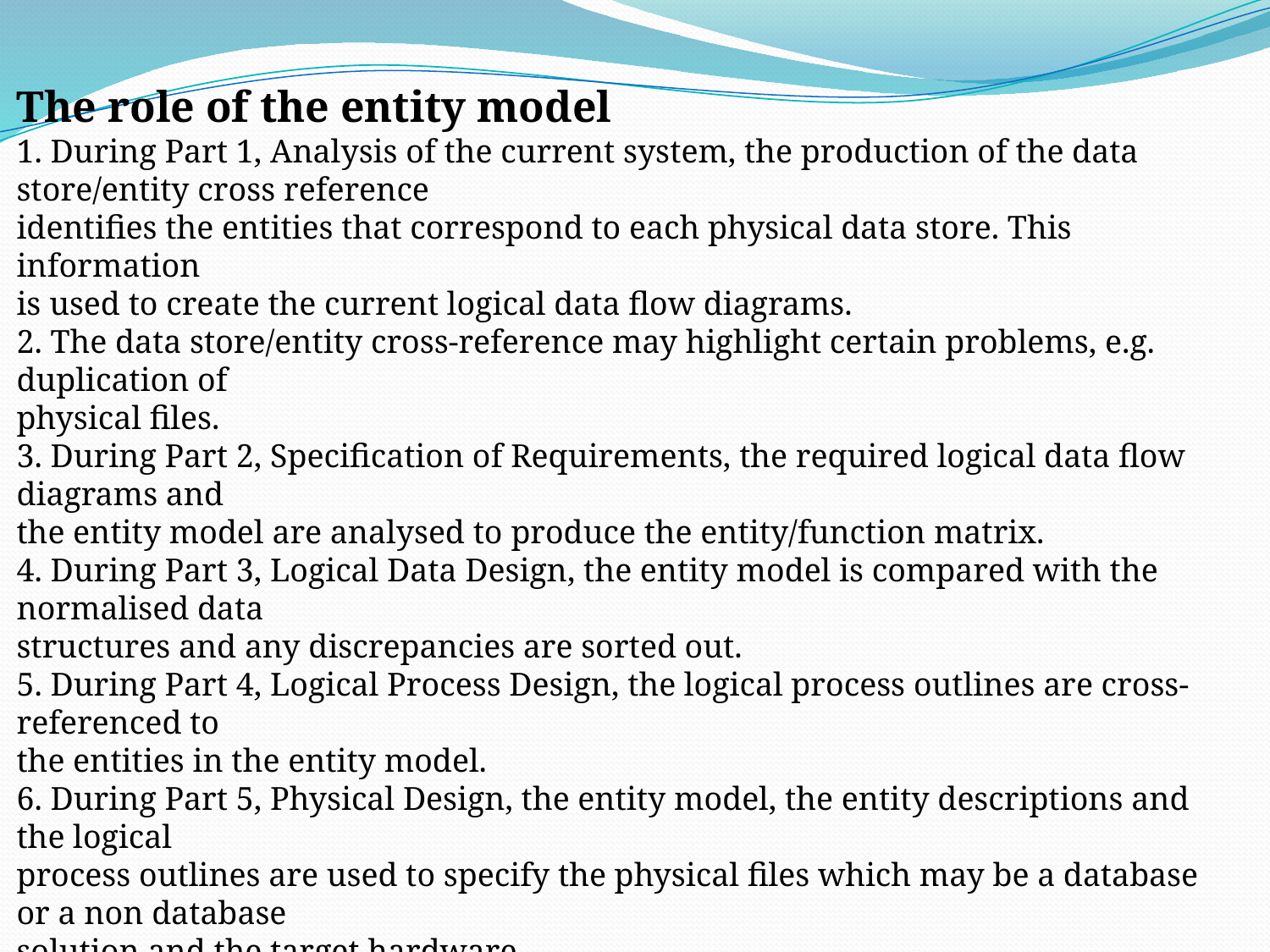

The role of the entity model
1. During Part 1, Analysis of the current system, the production of the data store/entity cross reference
identifies the entities that correspond to each physical data store. This information
is used to create the current logical data flow diagrams.
2. The data store/entity cross-reference may highlight certain problems, e.g. duplication of
physical files.
3. During Part 2, Specification of Requirements, the required logical data flow diagrams and
the entity model are analysed to produce the entity/function matrix.
4. During Part 3, Logical Data Design, the entity model is compared with the normalised data
structures and any discrepancies are sorted out.
5. During Part 4, Logical Process Design, the logical process outlines are cross-referenced to
the entities in the entity model.
6. During Part 5, Physical Design, the entity model, the entity descriptions and the logical
process outlines are used to specify the physical files which may be a database or a non database
solution and the target hardware.